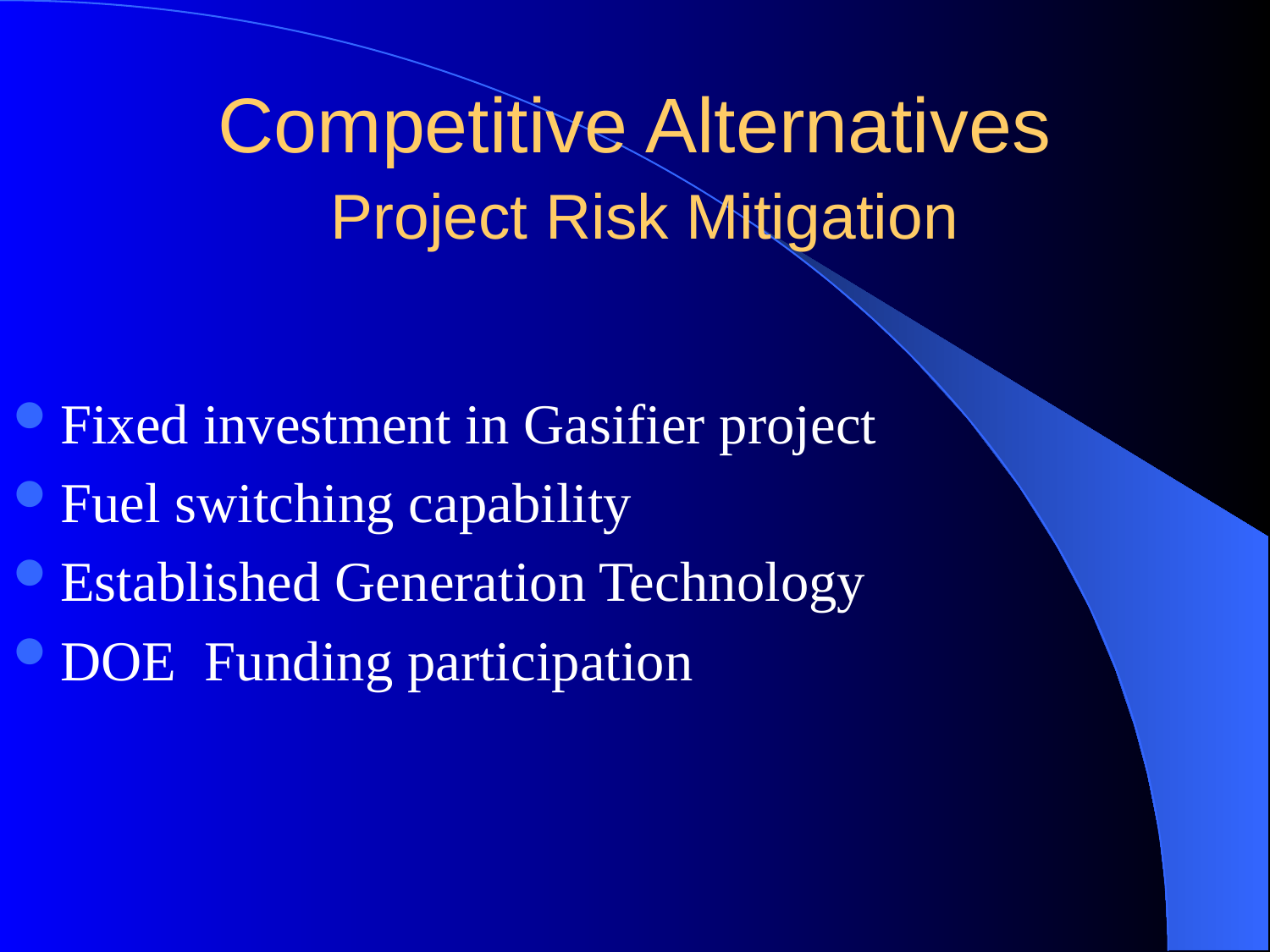

# Competitive Alternatives Project Risk Mitigation
Fixed investment in Gasifier project
Fuel switching capability
Established Generation Technology
DOE  Funding participation